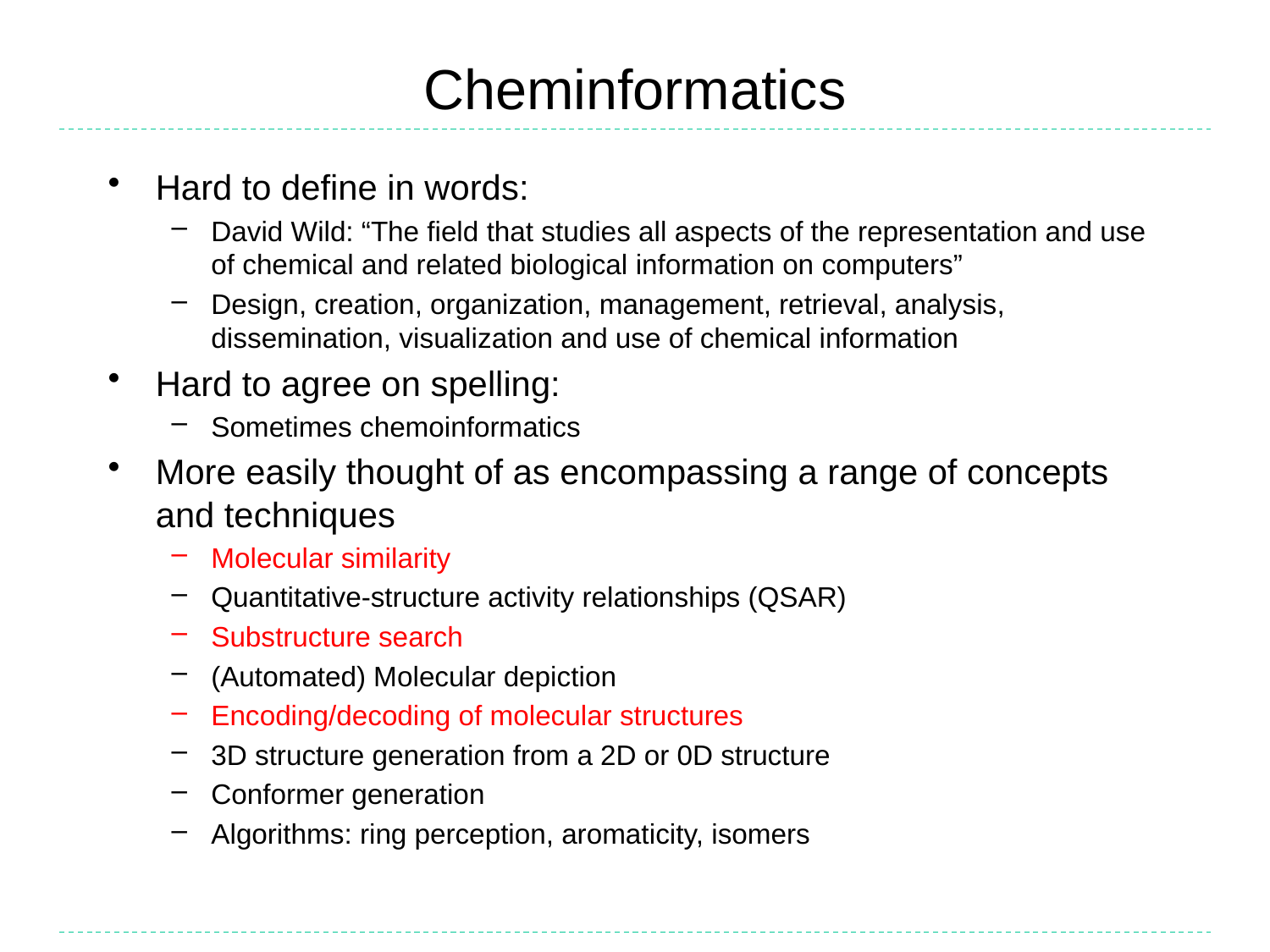

# Cheminformatics
Hard to define in words:
David Wild: “The field that studies all aspects of the representation and use of chemical and related biological information on computers”
Design, creation, organization, management, retrieval, analysis, dissemination, visualization and use of chemical information
Hard to agree on spelling:
Sometimes chemoinformatics
More easily thought of as encompassing a range of concepts and techniques
Molecular similarity
Quantitative-structure activity relationships (QSAR)
Substructure search
(Automated) Molecular depiction
Encoding/decoding of molecular structures
3D structure generation from a 2D or 0D structure
Conformer generation
Algorithms: ring perception, aromaticity, isomers